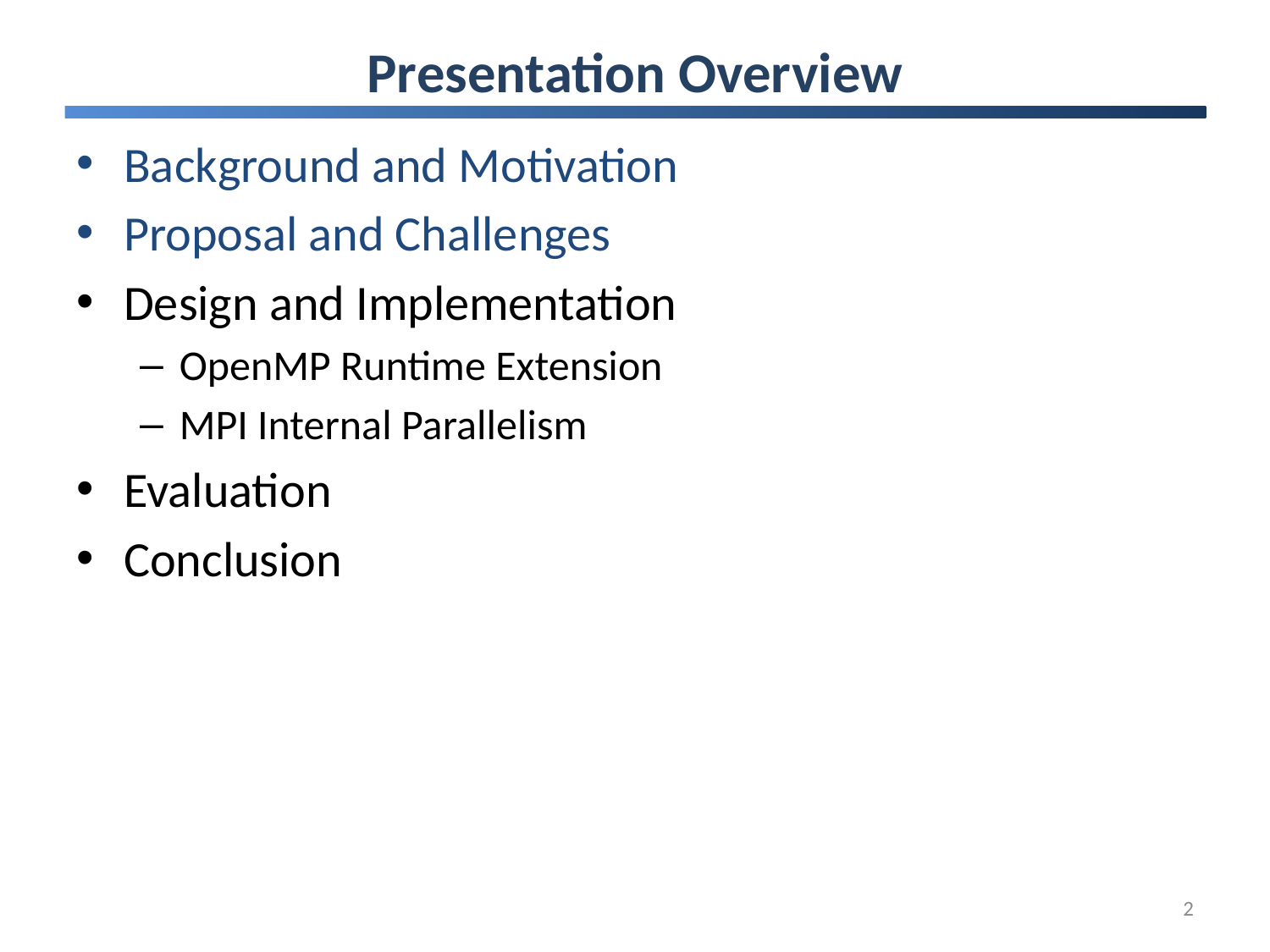

# Presentation Overview
Background and Motivation
Proposal and Challenges
Design and Implementation
OpenMP Runtime Extension
MPI Internal Parallelism
Evaluation
Conclusion
2